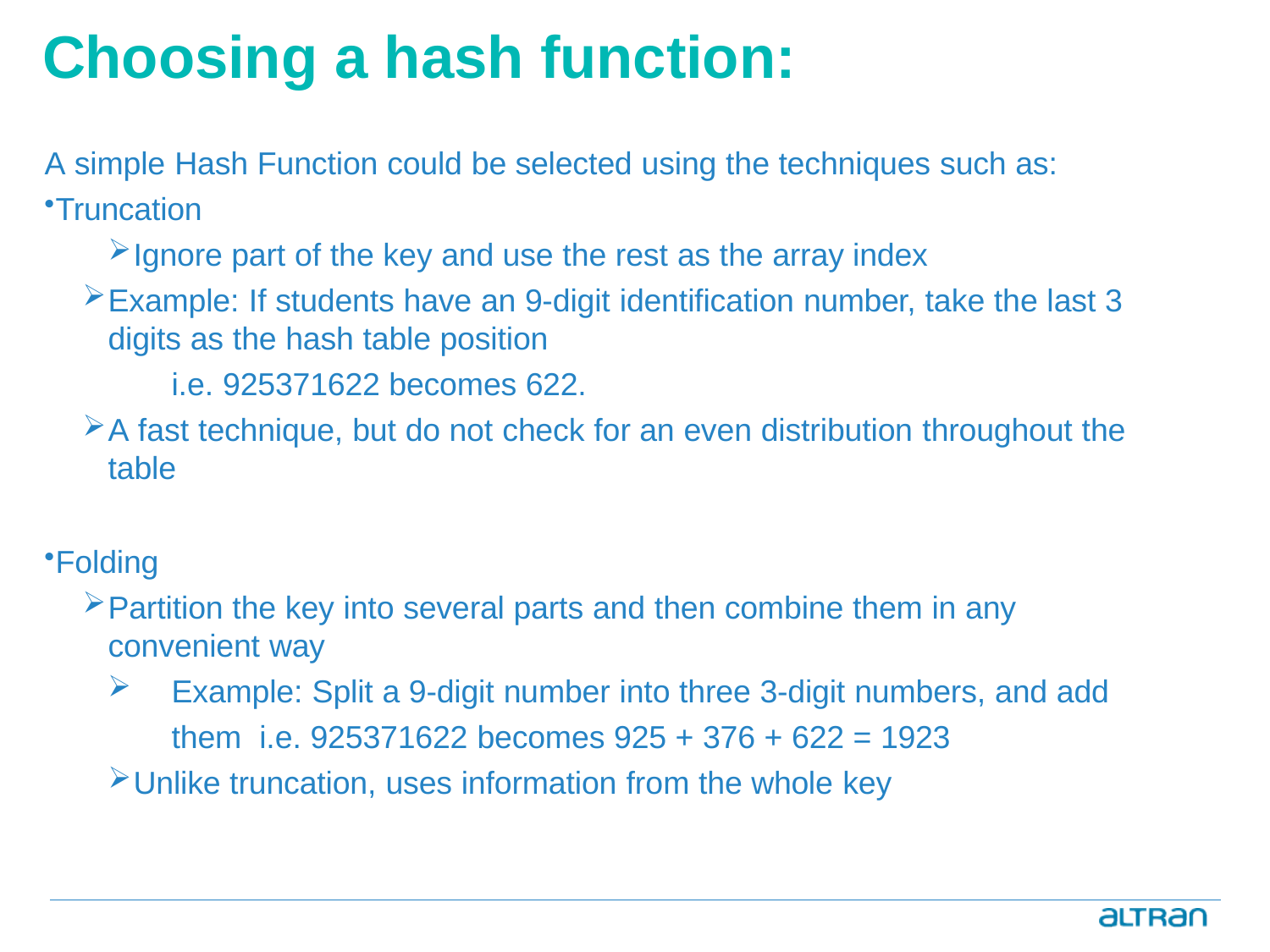

# Choosing a hash function:
A simple Hash Function could be selected using the techniques such as:
Truncation
Ignore part of the key and use the rest as the array index
Example: If students have an 9-digit identification number, take the last 3  digits as the hash table position
i.e. 925371622 becomes 622.
A fast technique, but do not check for an even distribution throughout the  table

Folding
Partition the key into several parts and then combine them in any  convenient way
Example: Split a 9-digit number into three 3-digit numbers, and add them  i.e. 925371622 becomes 925 + 376 + 622 = 1923
Unlike truncation, uses information from the whole key